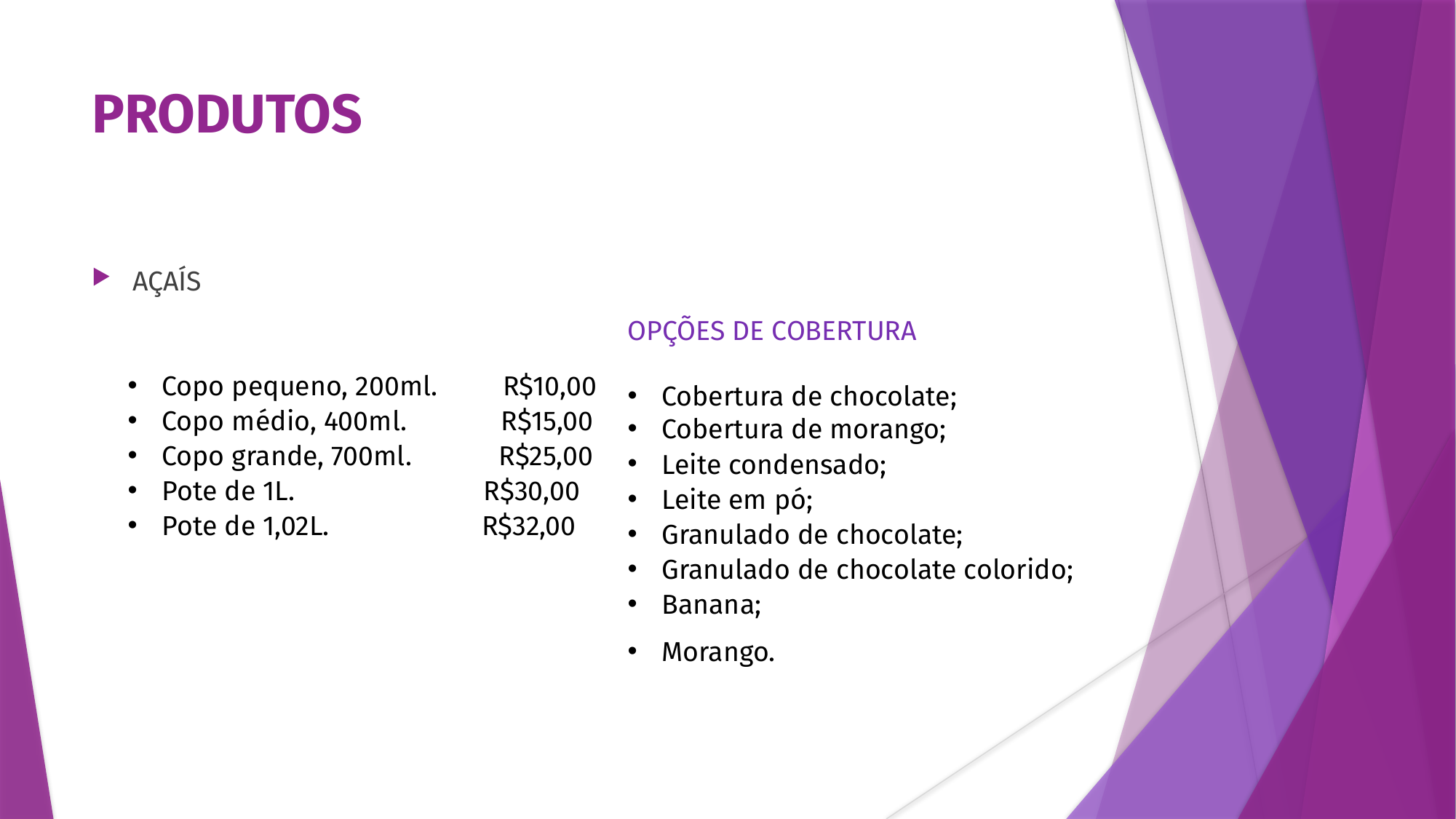

# PRODUTOS
AÇAÍS

OPÇÕES DE COBERTURA

Cobertura de chocolate;
Cobertura de morango;
Leite condensado;
Leite em pó;
Granulado de chocolate;
Granulado de chocolate colorido;
Banana;
Morango.

Copo pequeno, 200ml.         R$10,00
Copo médio, 400ml.             R$15,00
Copo grande, 700ml.            R$25,00
Pote de 1L.                          R$30,00
Pote de 1,02L.                     R$32,00